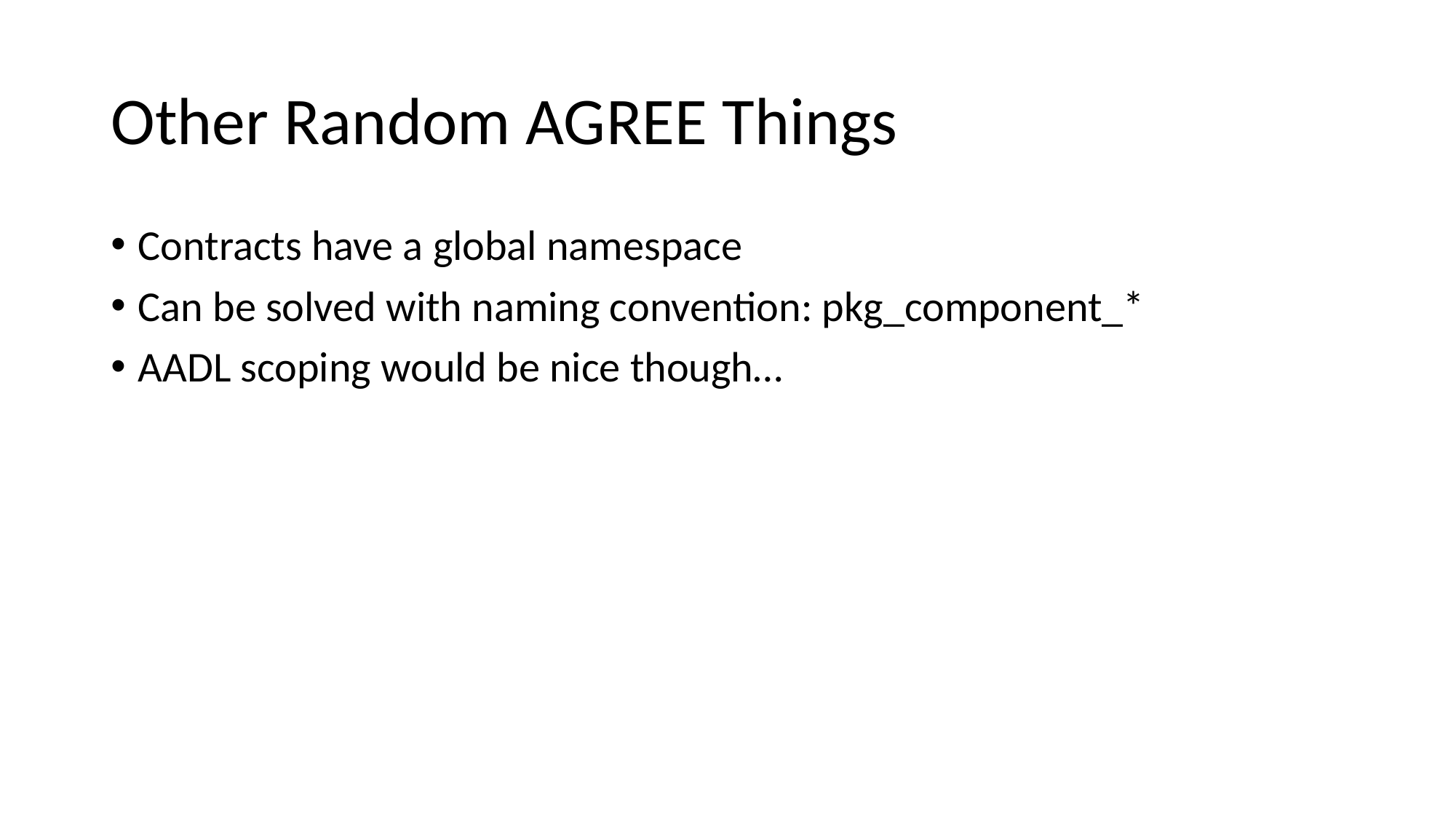

# Other Random AGREE Things
Contracts have a global namespace
Can be solved with naming convention: pkg_component_*
AADL scoping would be nice though…